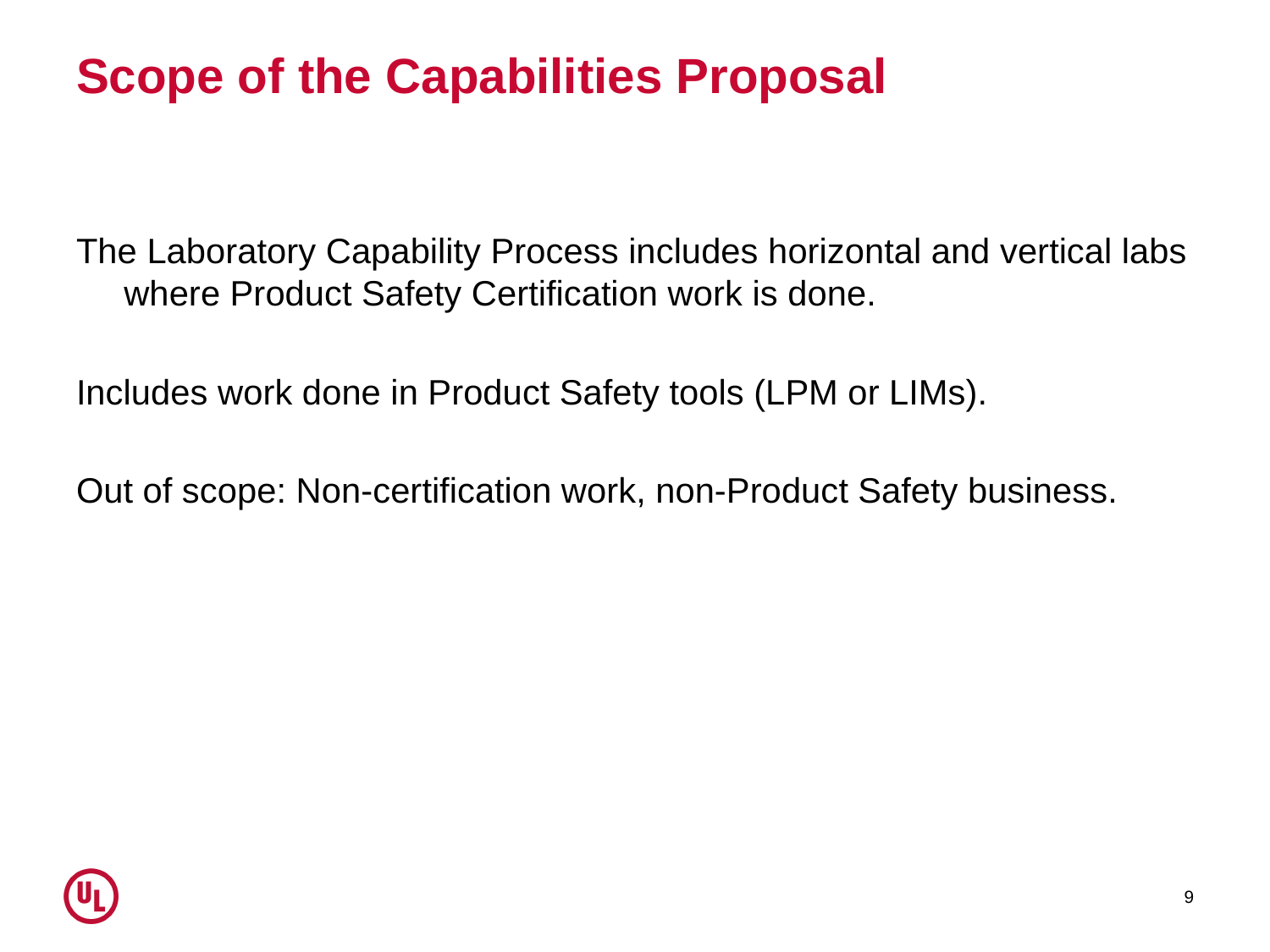

# Scope of the Capabilities Proposal
The Laboratory Capability Process includes horizontal and vertical labs where Product Safety Certification work is done.

Includes work done in Product Safety tools (LPM or LIMs).

Out of scope: Non-certification work, non-Product Safety business.

9